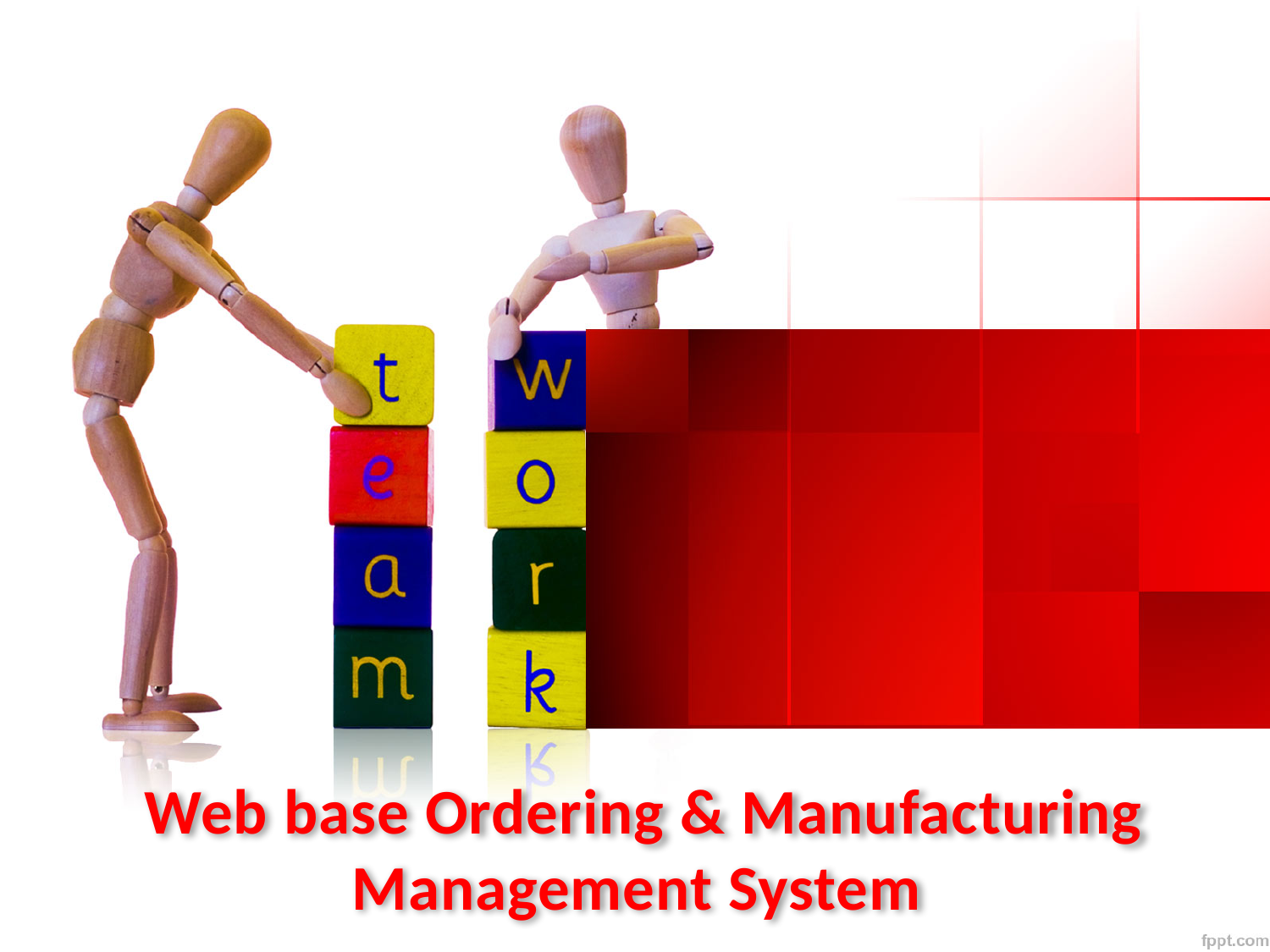

# Web base Ordering & Manufacturing Management System